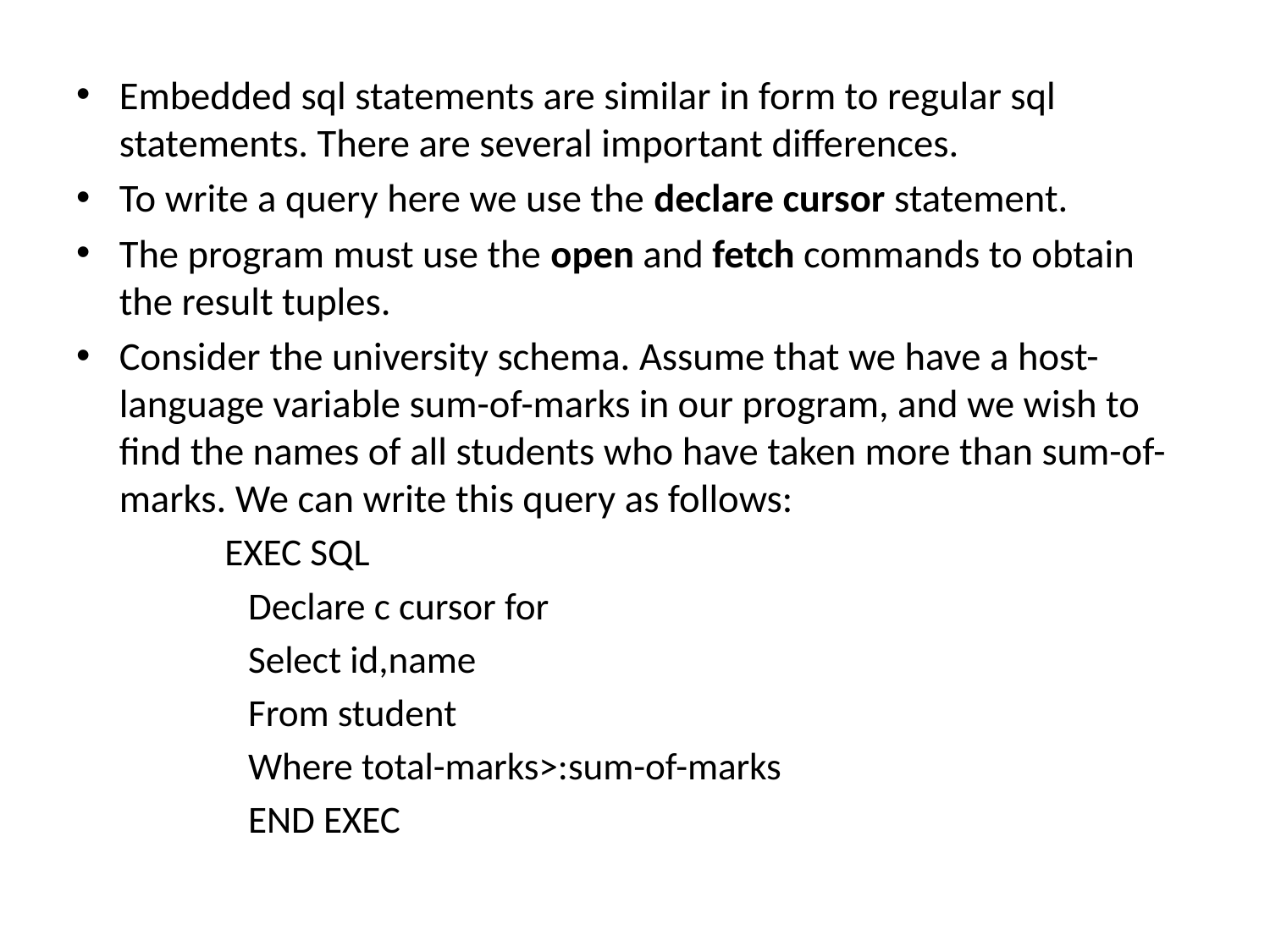

Embedded sql statements are similar in form to regular sql statements. There are several important differences.
To write a query here we use the declare cursor statement.
The program must use the open and fetch commands to obtain the result tuples.
Consider the university schema. Assume that we have a host-language variable sum-of-marks in our program, and we wish to find the names of all students who have taken more than sum-of-marks. We can write this query as follows:
     EXEC SQL
Declare c cursor for
Select id,name
From student
Where total-marks>:sum-of-marks
END EXEC